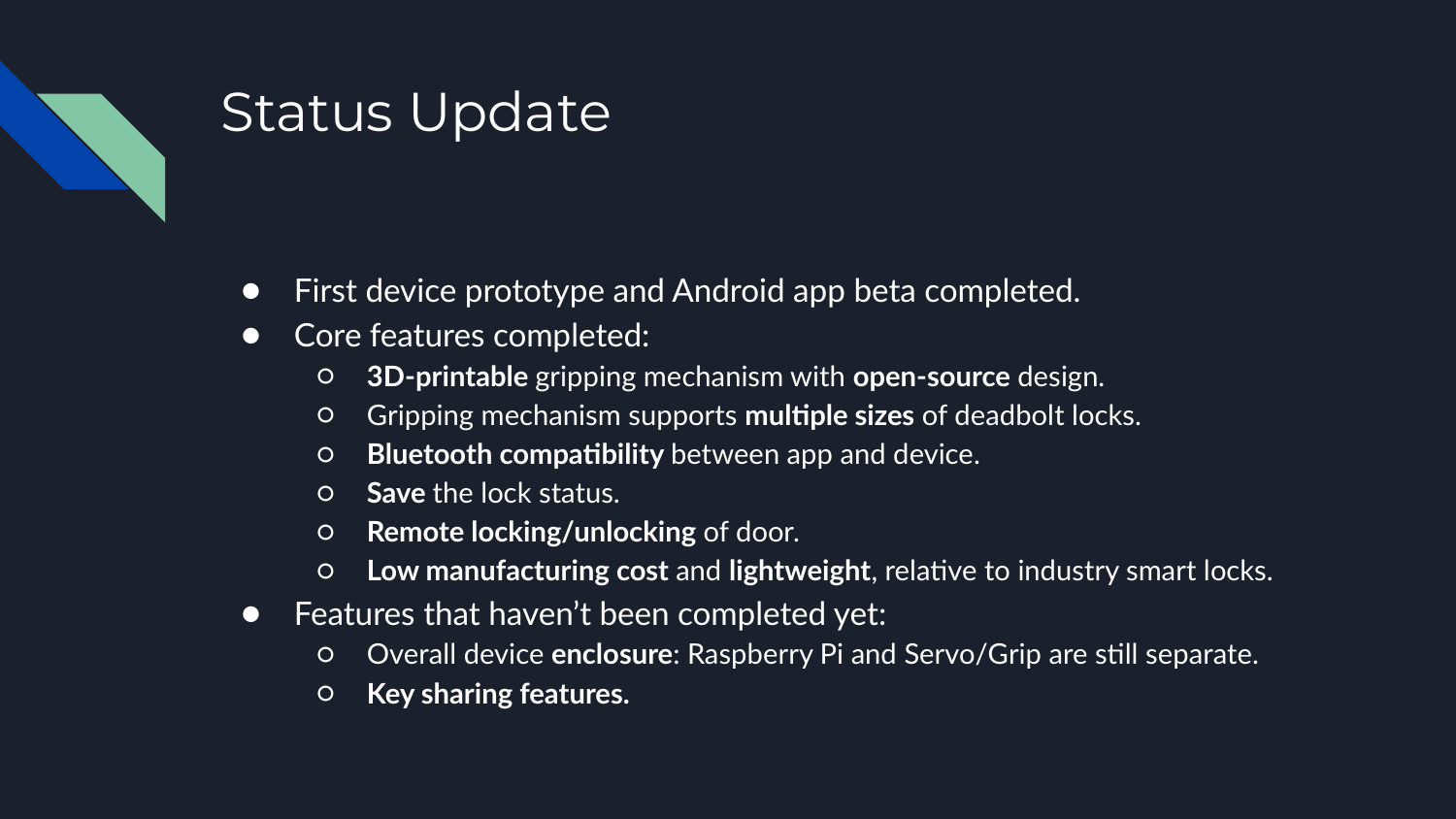

# Status Update
First device prototype and Android app beta completed.
Core features completed:
3D-printable gripping mechanism with open-source design.
Gripping mechanism supports multiple sizes of deadbolt locks.
Bluetooth compatibility between app and device.
Save the lock status.
Remote locking/unlocking of door.
Low manufacturing cost and lightweight, relative to industry smart locks.
Features that haven’t been completed yet:
Overall device enclosure: Raspberry Pi and Servo/Grip are still separate.
Key sharing features.